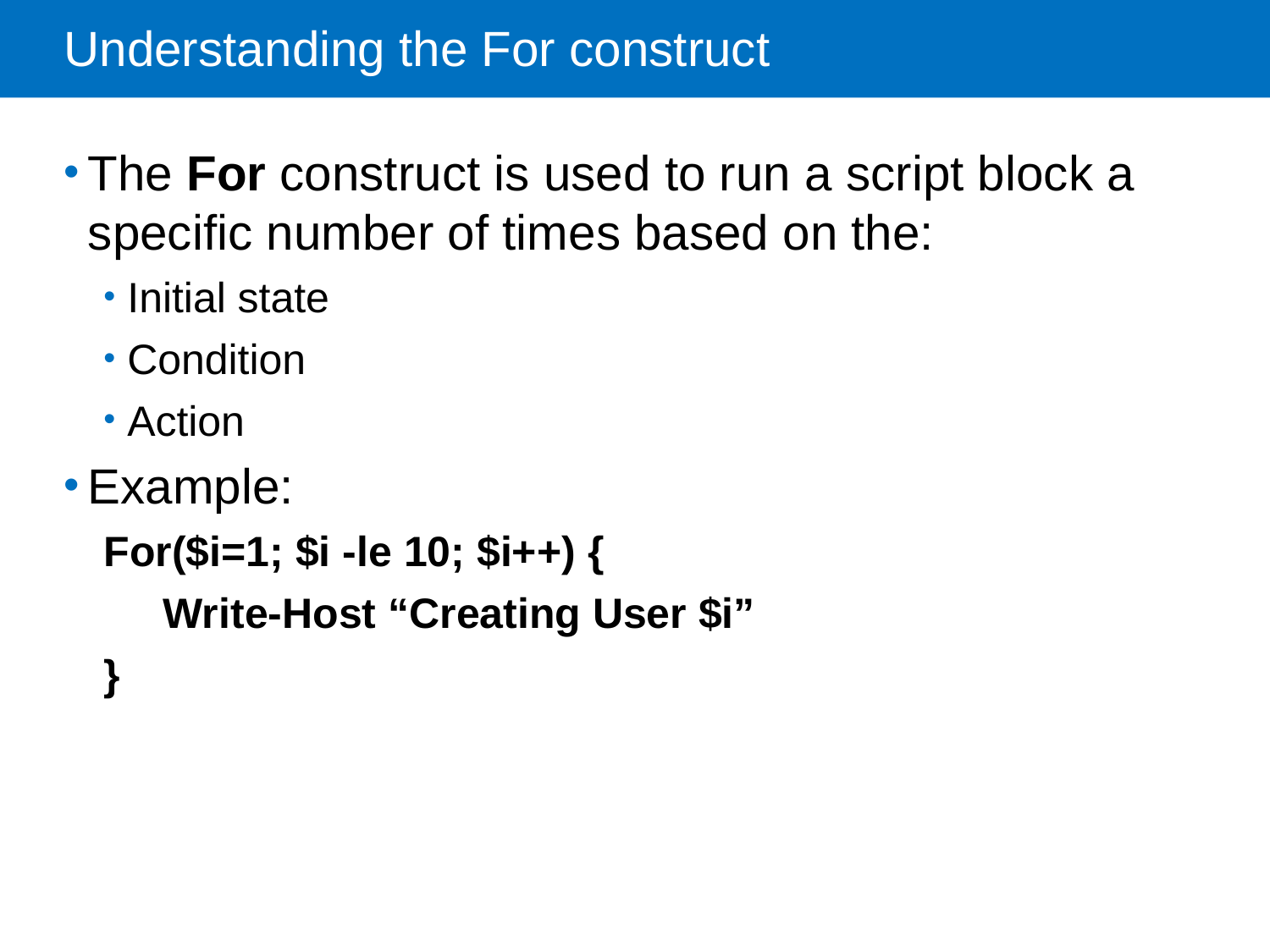

# Understanding the For construct
The For construct is used to run a script block a specific number of times based on the:
Initial state
Condition
Action
Example:
For($i=1; $i -le 10; $i++) {
     Write-Host “Creating User $i”
}